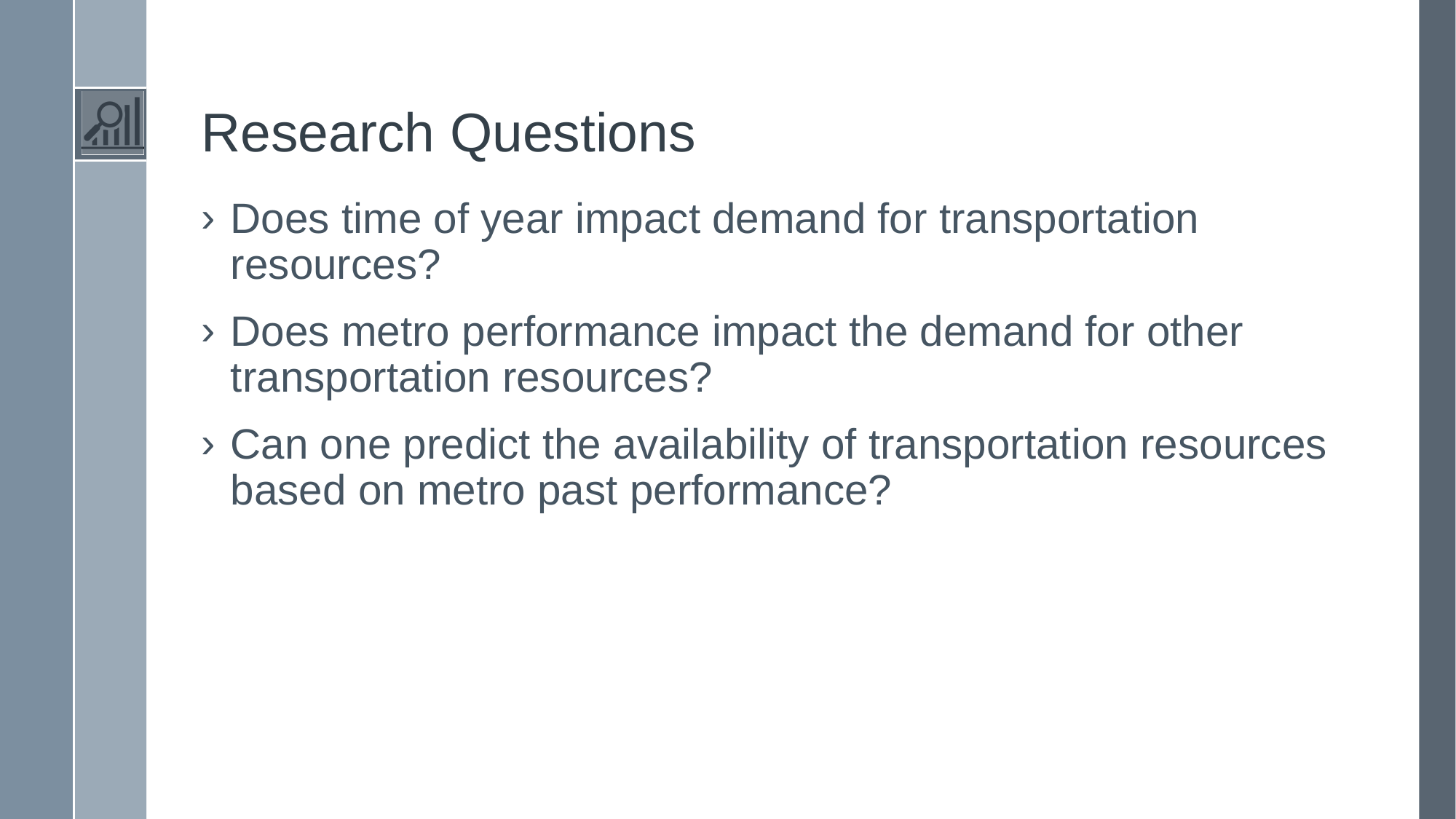

# Research Questions
Does time of year impact demand for transportation resources?
Does metro performance impact the demand for other transportation resources?
Can one predict the availability of transportation resources based on metro past performance?